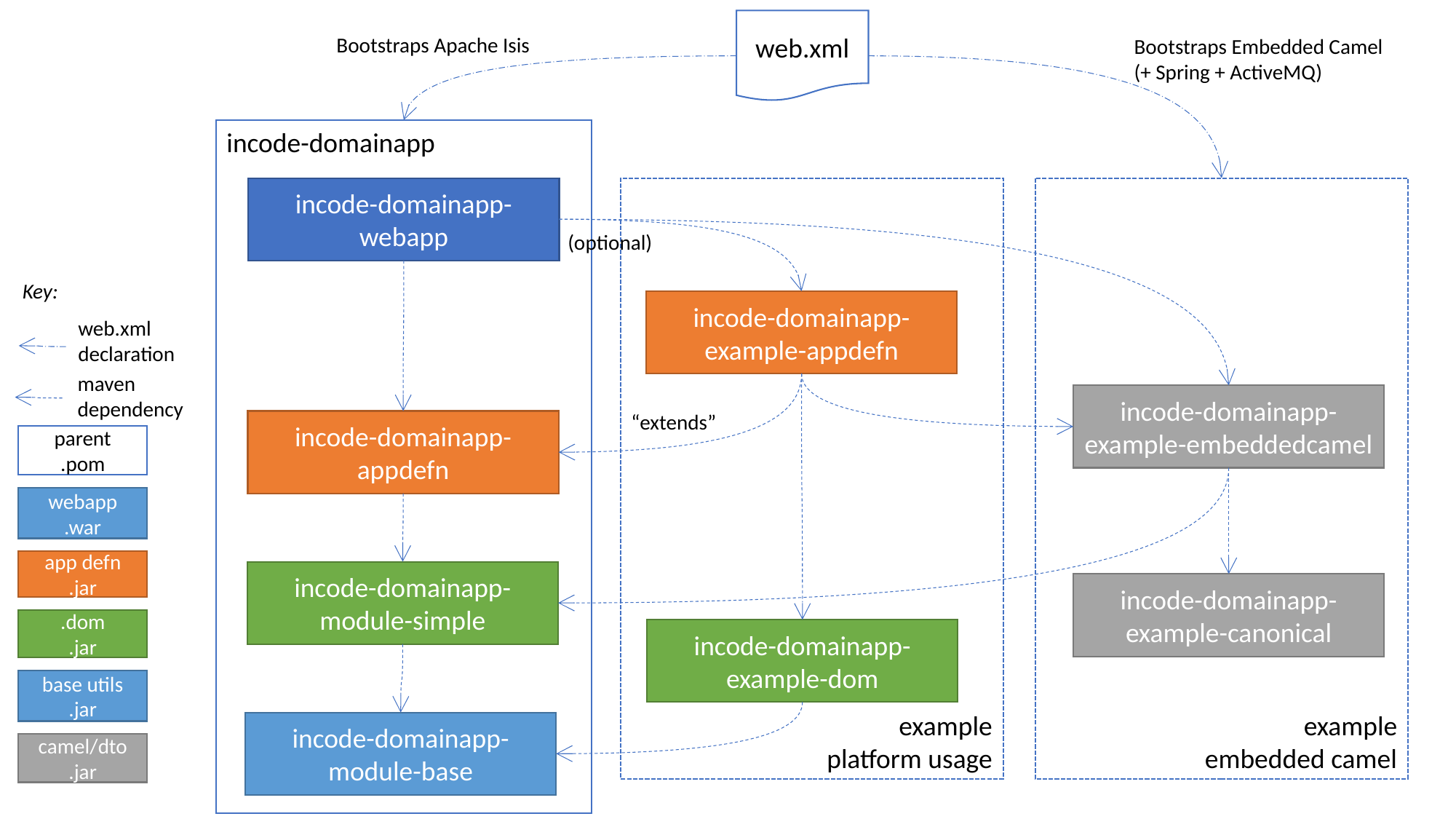

web.xml
Bootstraps Apache Isis
Bootstraps Embedded Camel
(+ Spring + ActiveMQ)
incode-domainapp
incode-domainapp-
webapp
example
platform usage
example
embedded camel
(optional)
Key:
incode-domainapp-
example-appdefn
web.xml
declaration
maven
dependency
incode-domainapp-
example-embeddedcamel
“extends”
incode-domainapp-
appdefn
parent
.pom
webapp
.war
app defn
.jar
incode-domainapp-
module-simple
incode-domainapp-
example-canonical
.dom
.jar
incode-domainapp-
example-dom
base utils
.jar
incode-domainapp-
module-base
camel/dto
.jar